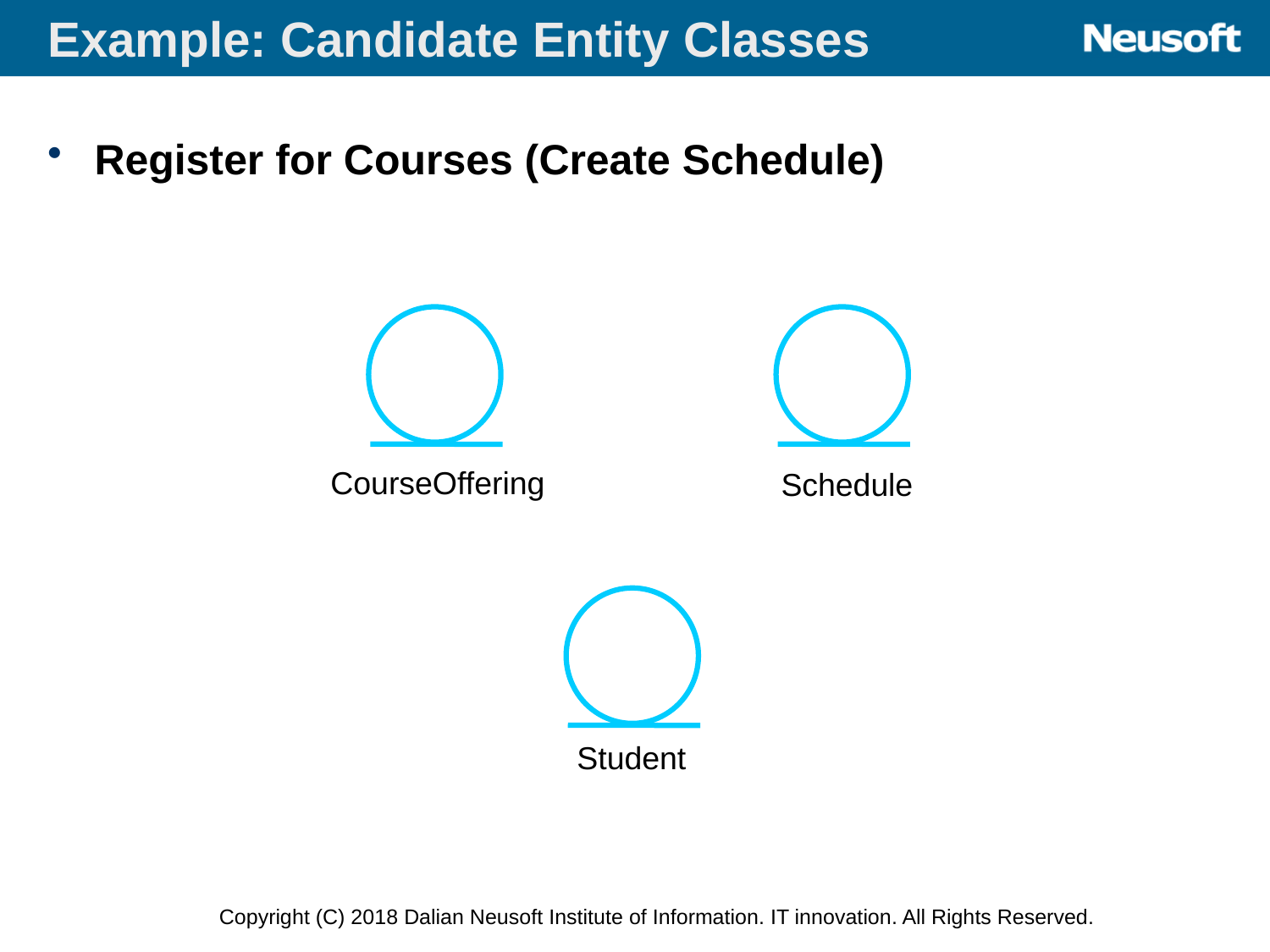

Example: Candidate Entity Classes
Register for Courses (Create Schedule)

CourseOffering
Schedule

Student